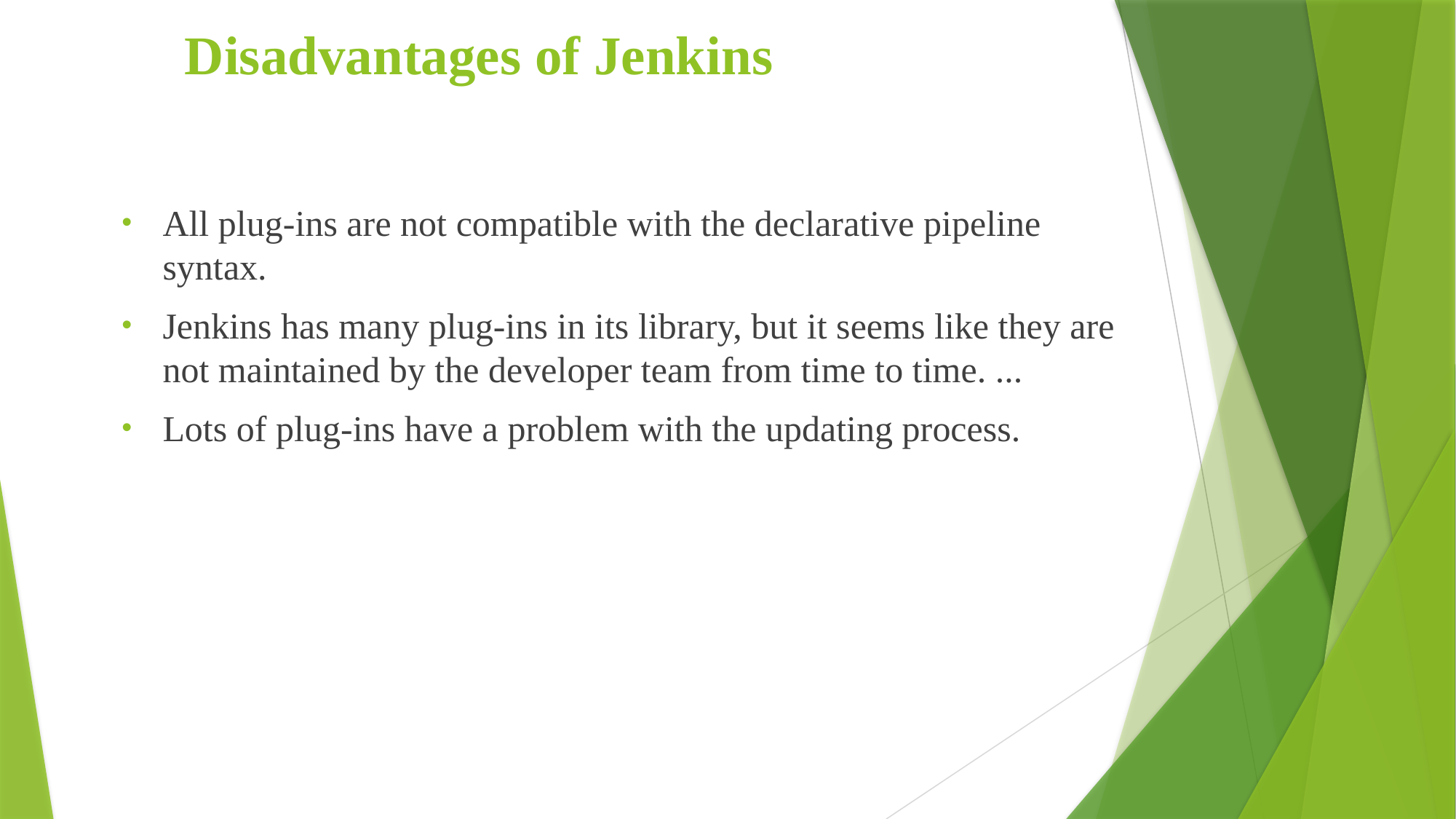

# Disadvantages of Jenkins
All plug-ins are not compatible with the declarative pipeline syntax.
Jenkins has many plug-ins in its library, but it seems like they are not maintained by the developer team from time to time. ...
Lots of plug-ins have a problem with the updating process.